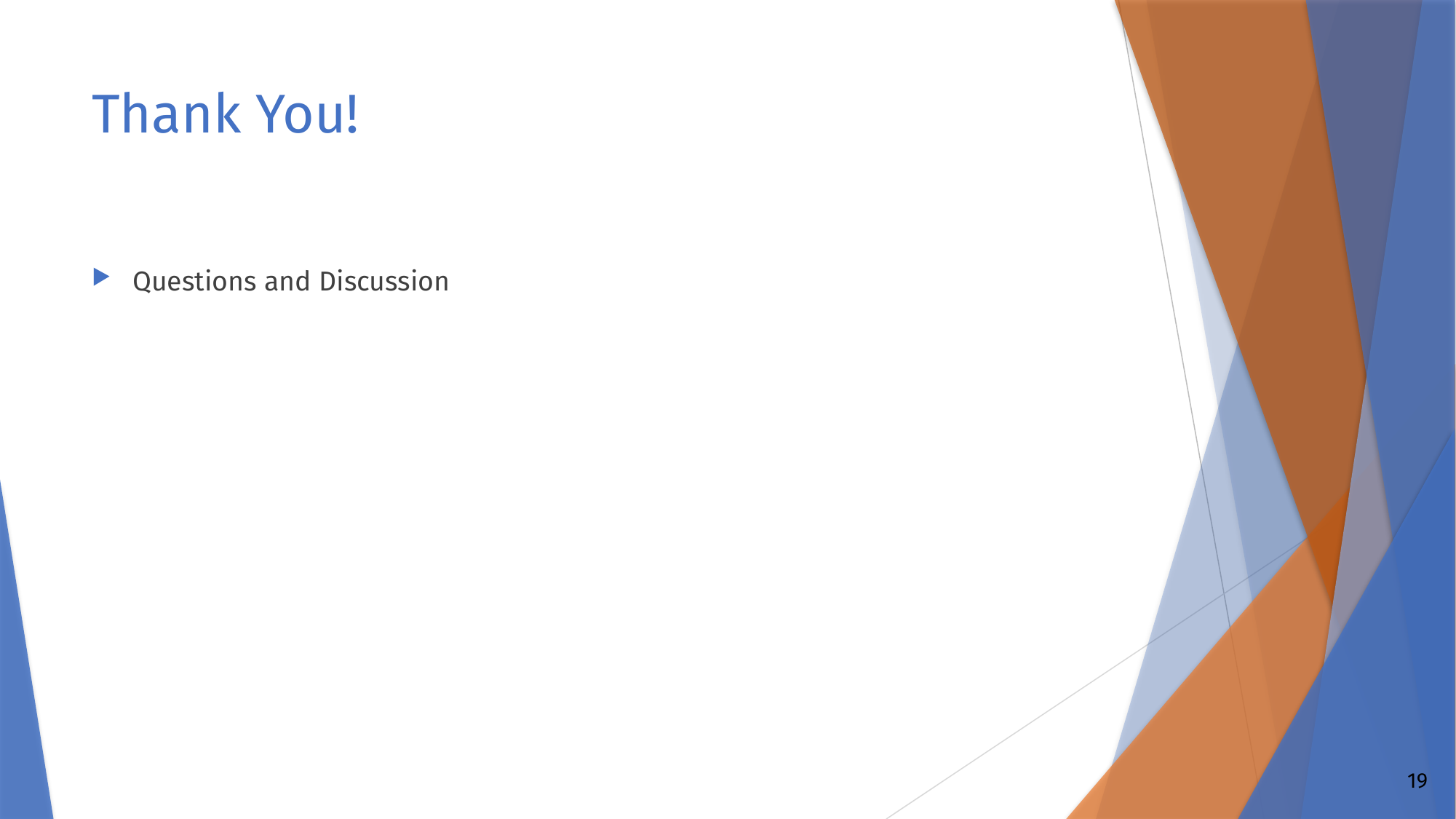

# Thank You!
Questions and Discussion
19